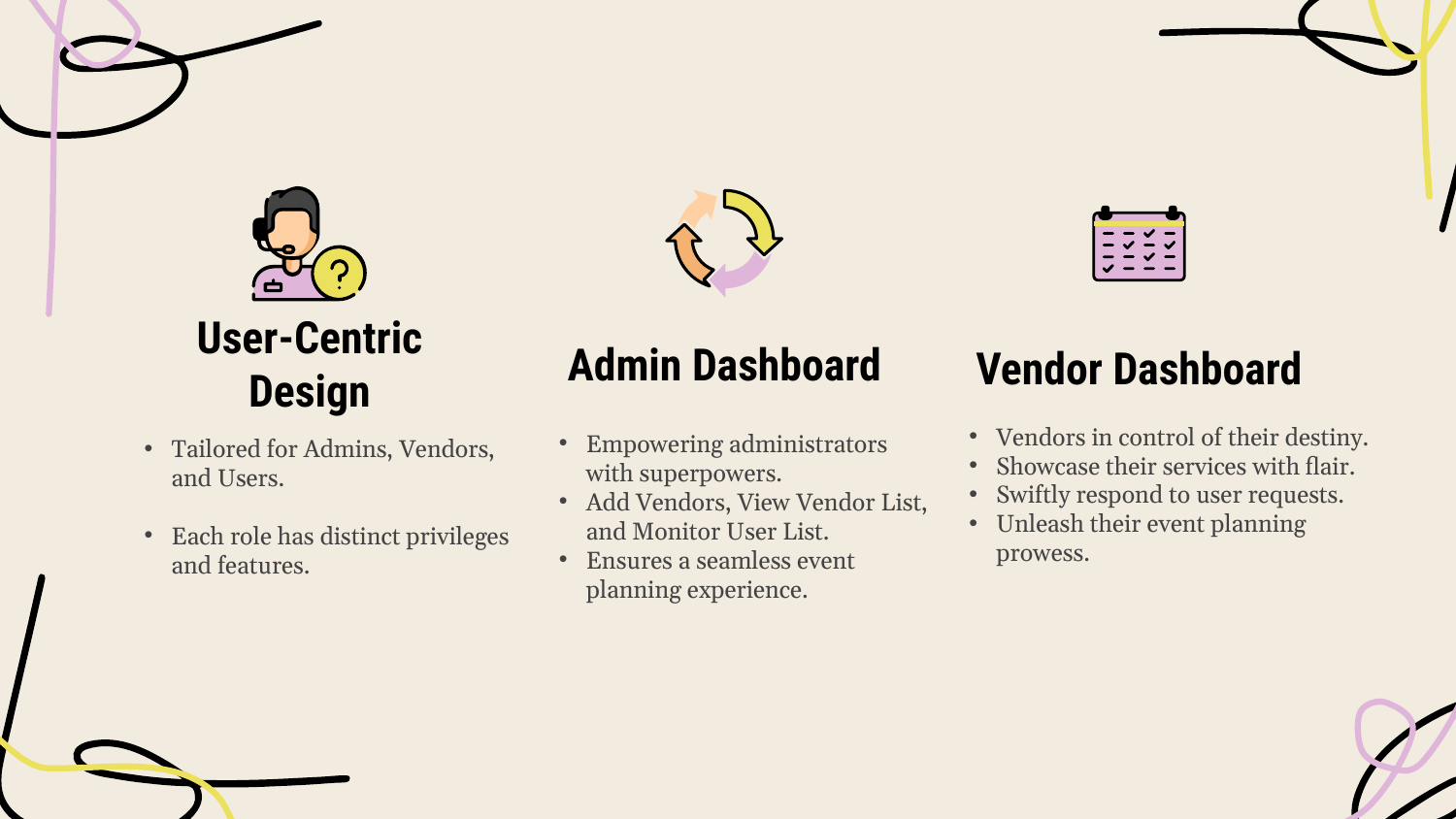

# User-Centric Design
Admin Dashboard
Vendor Dashboard
Vendors in control of their destiny.
Showcase their services with flair.
Swiftly respond to user requests.
Unleash their event planning prowess.
Empowering administrators with superpowers.
Add Vendors, View Vendor List, and Monitor User List.
Ensures a seamless event planning experience.
Tailored for Admins, Vendors, and Users.

Each role has distinct privileges and features.